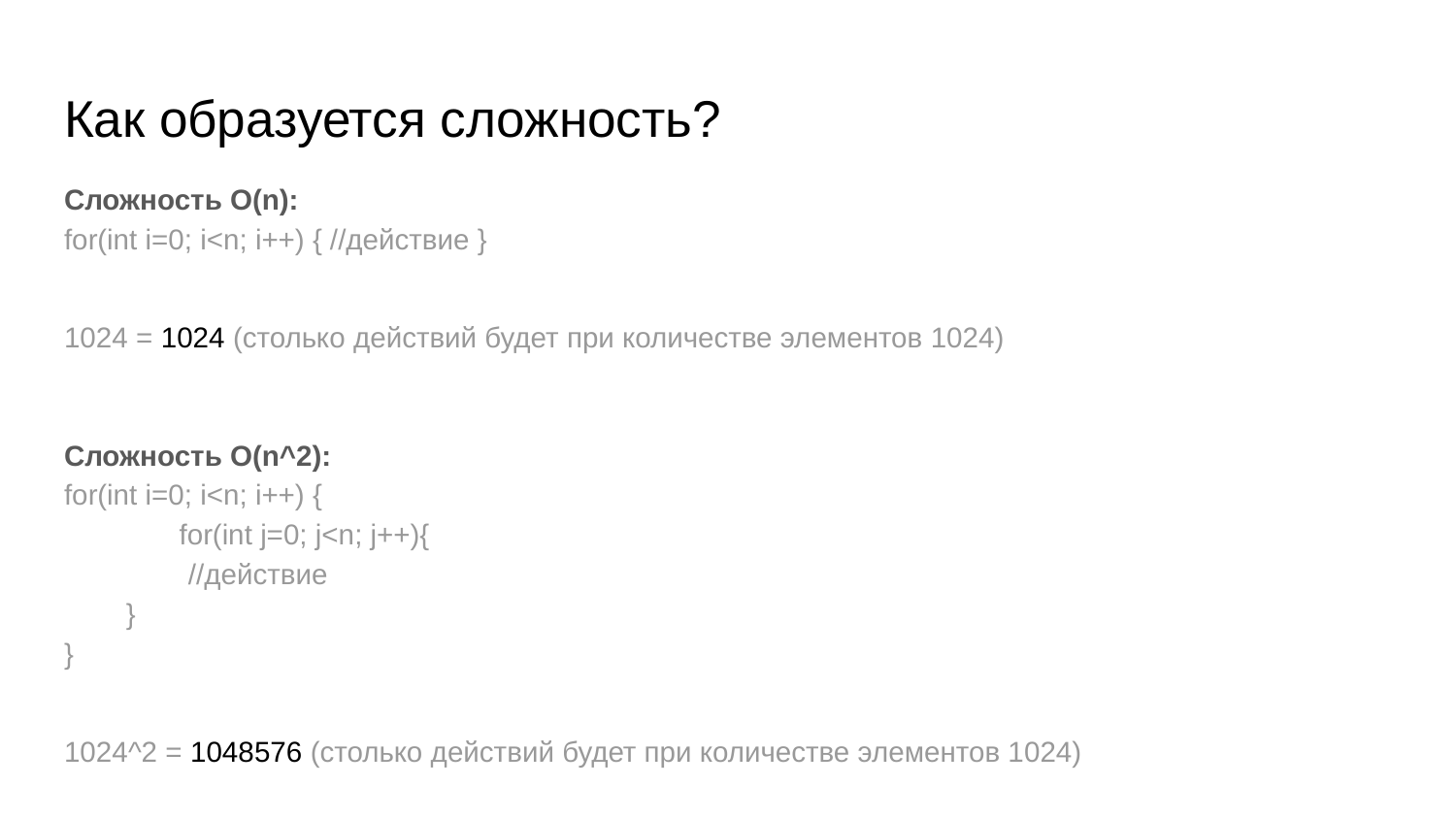

# Как образуется сложность?
Сложность O(n):
for(int i=0; i<n; i++) { //действие }

1024 = 1024 (столько действий будет при количестве элементов 1024)

Сложность O(n^2):
for(int i=0; i<n; i++) {
	for(int j=0; j<n; j++){
//действие
}
}

1024^2 = 1048576 (столько действий будет при количестве элементов 1024)